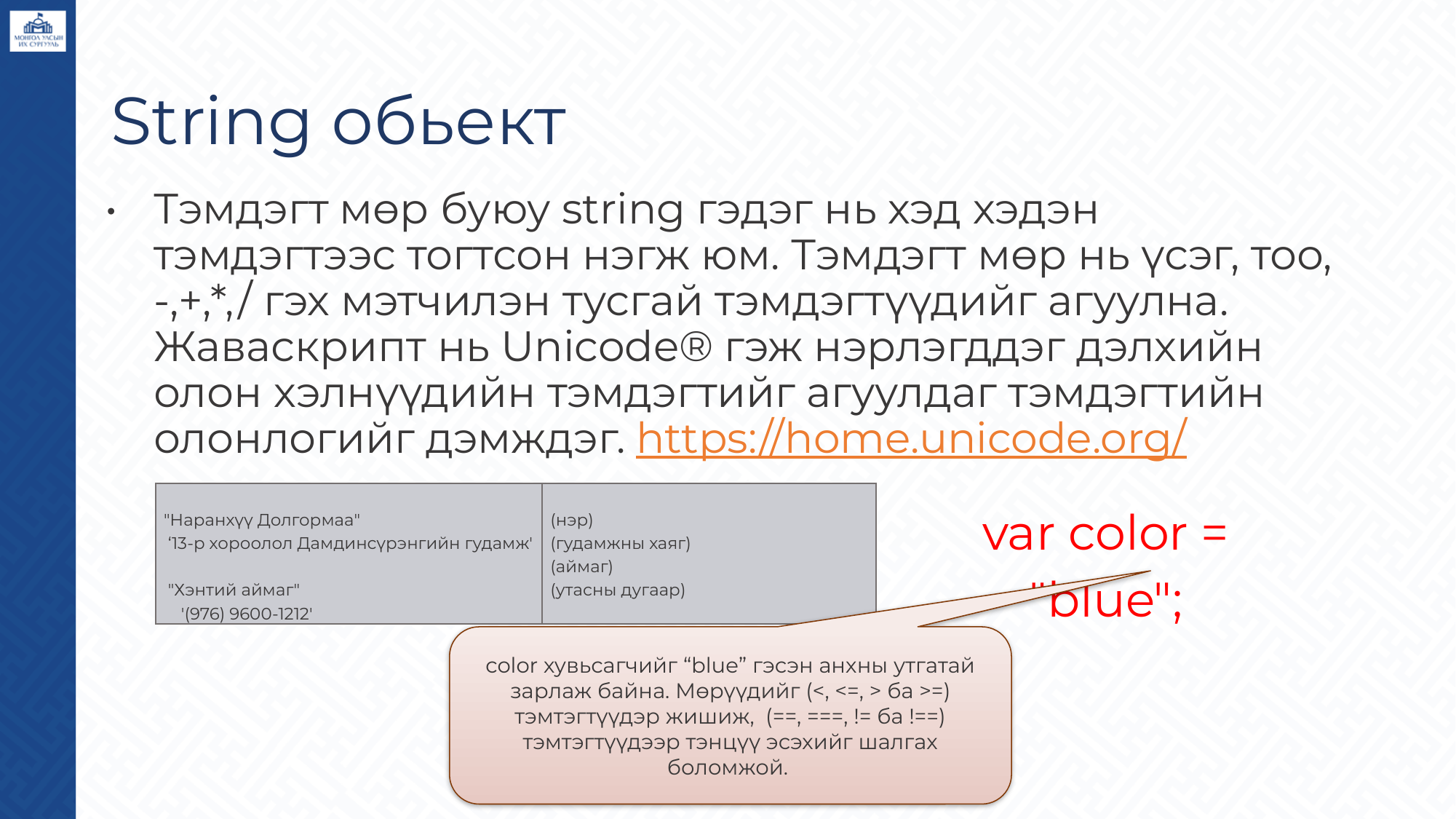

# String обьект
Тэмдэгт мөр буюу string гэдэг нь хэд хэдэн тэмдэгтээс тогтсон нэгж юм. Тэмдэгт мөр нь үсэг, тоо, -,+,*,/ гэх мэтчилэн тусгай тэмдэгтүүдийг агуулна. Жаваскрипт нь Unicode® гэж нэрлэгддэг дэлхийн олон хэлнүүдийн тэмдэгтийг агуулдаг тэмдэгтийн олонлогийг дэмждэг. https://home.unicode.org/
| "Наранхүү Долгормаа" ‘13-р хороолол Дамдинсүрэнгийн гудамж' "Хэнтий аймаг" '(976) 9600-1212' | (нэр) (гудамжны хаяг) (аймаг) (утасны дугаар) |
| --- | --- |
var color = "blue";
color хувьсагчийг “blue” гэсэн анхны утгатай зарлаж байна. Мөрүүдийг (<, <=, > ба >=) тэмтэгтүүдэр жишиж,  (==, ===, != ба !==) тэмтэгтүүдээр тэнцүү эсэхийг шалгах боломжой.